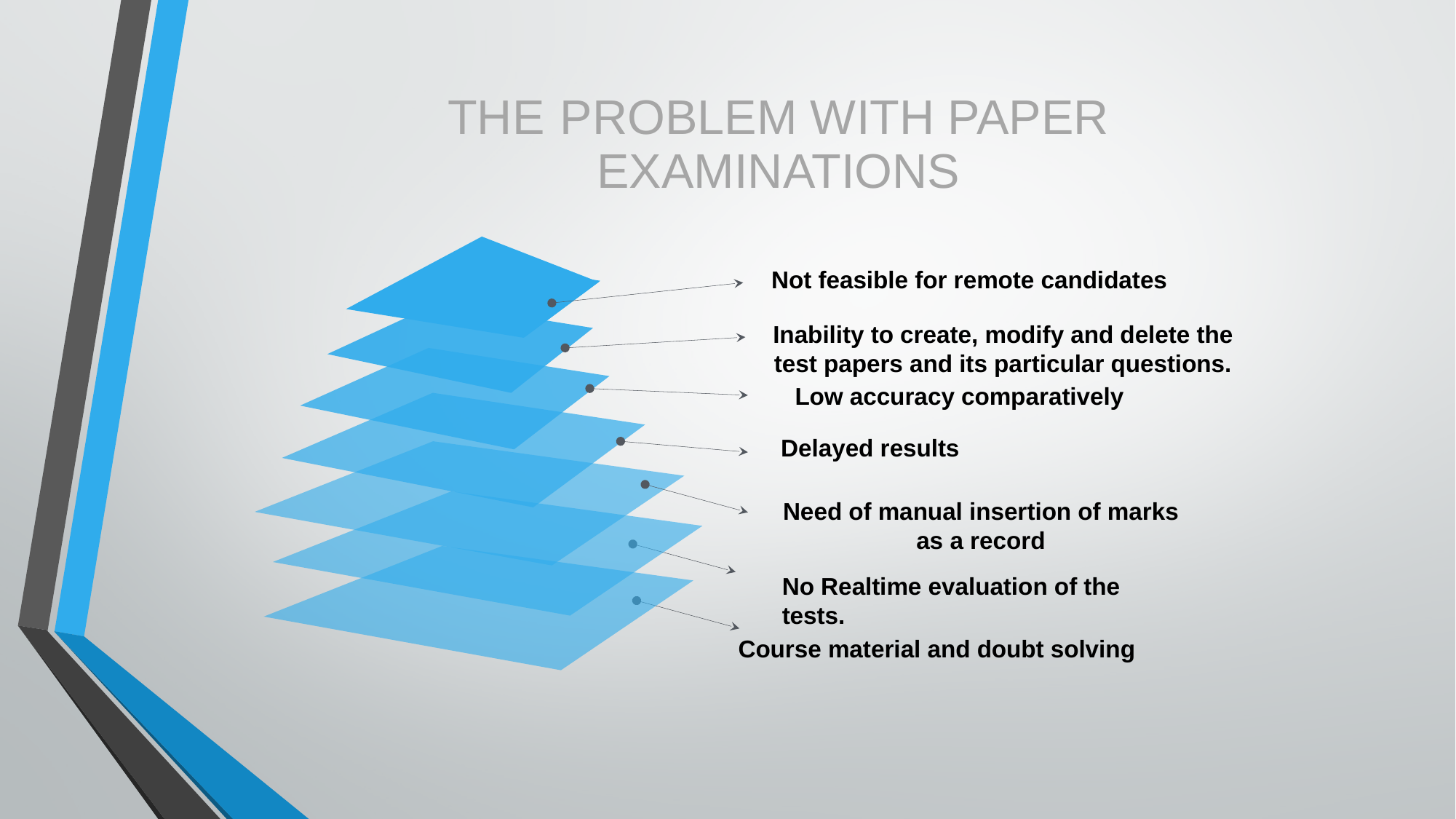

THE PROBLEM WITH PAPER EXAMINATIONS

Not feasible for remote candidates

Inability to create, modify and delete the test papers and its particular questions.

     Low accuracy comparatively

Delayed results

Need of manual insertion of marks as a record

No Realtime evaluation of the tests.

Course material and doubt solving